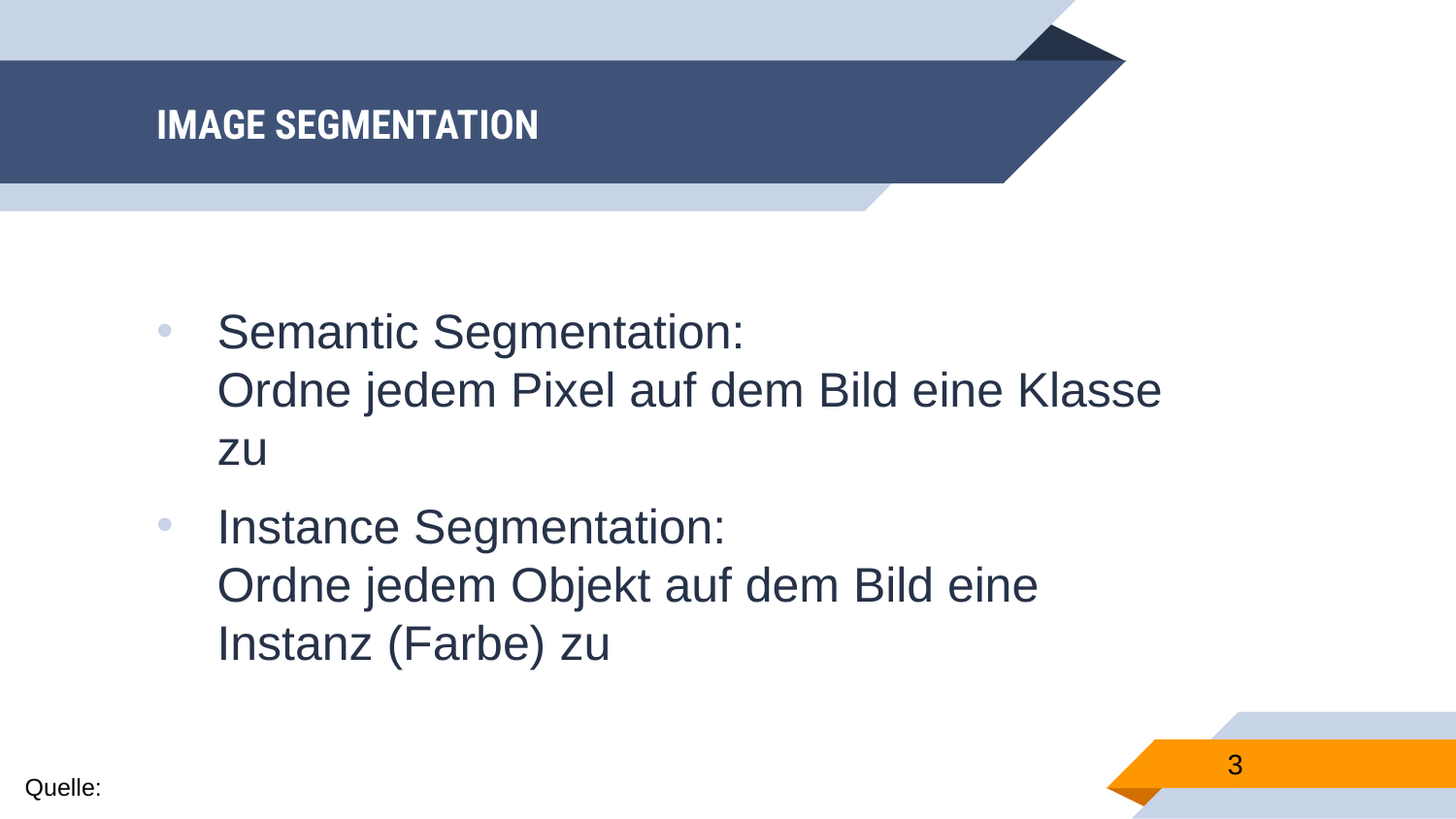

# IMAGE SEGMENTATION
Semantic Segmentation:
Ordne jedem Pixel auf dem Bild eine Klasse zu
Instance Segmentation:
Ordne jedem Objekt auf dem Bild eine Instanz (Farbe) zu
3
Quelle: